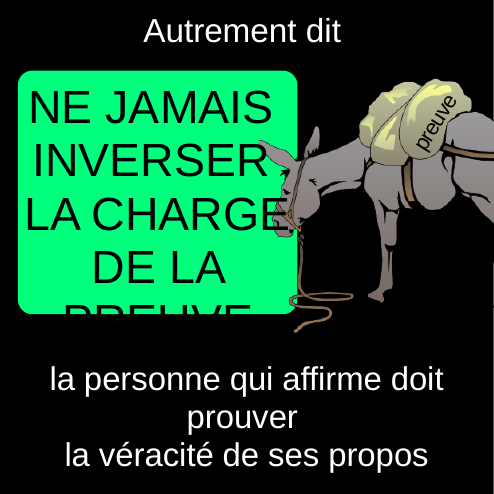

Autrement dit

NE JAMAIS
INVERSER
LA CHARGE
DE LA PREUVE
preuve
la personne qui affirme doit prouver
la véracité de ses propos